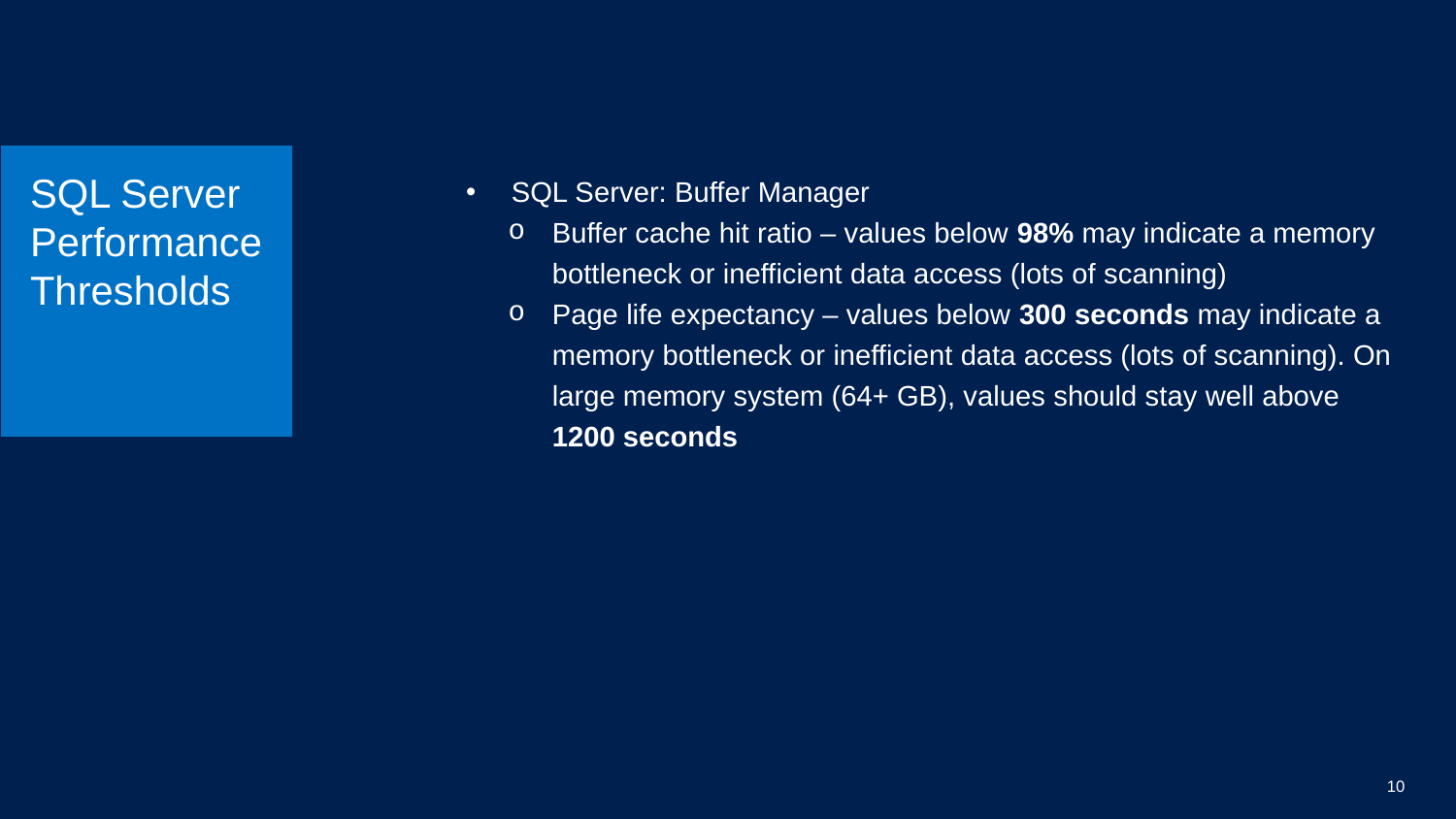

# SQL Server Performance Thresholds
SQL Server: Buffer Manager
Buffer cache hit ratio – values below 98% may indicate a memory bottleneck or inefficient data access (lots of scanning)
Page life expectancy – values below 300 seconds may indicate a memory bottleneck or inefficient data access (lots of scanning). On large memory system (64+ GB), values should stay well above 1200 seconds
10